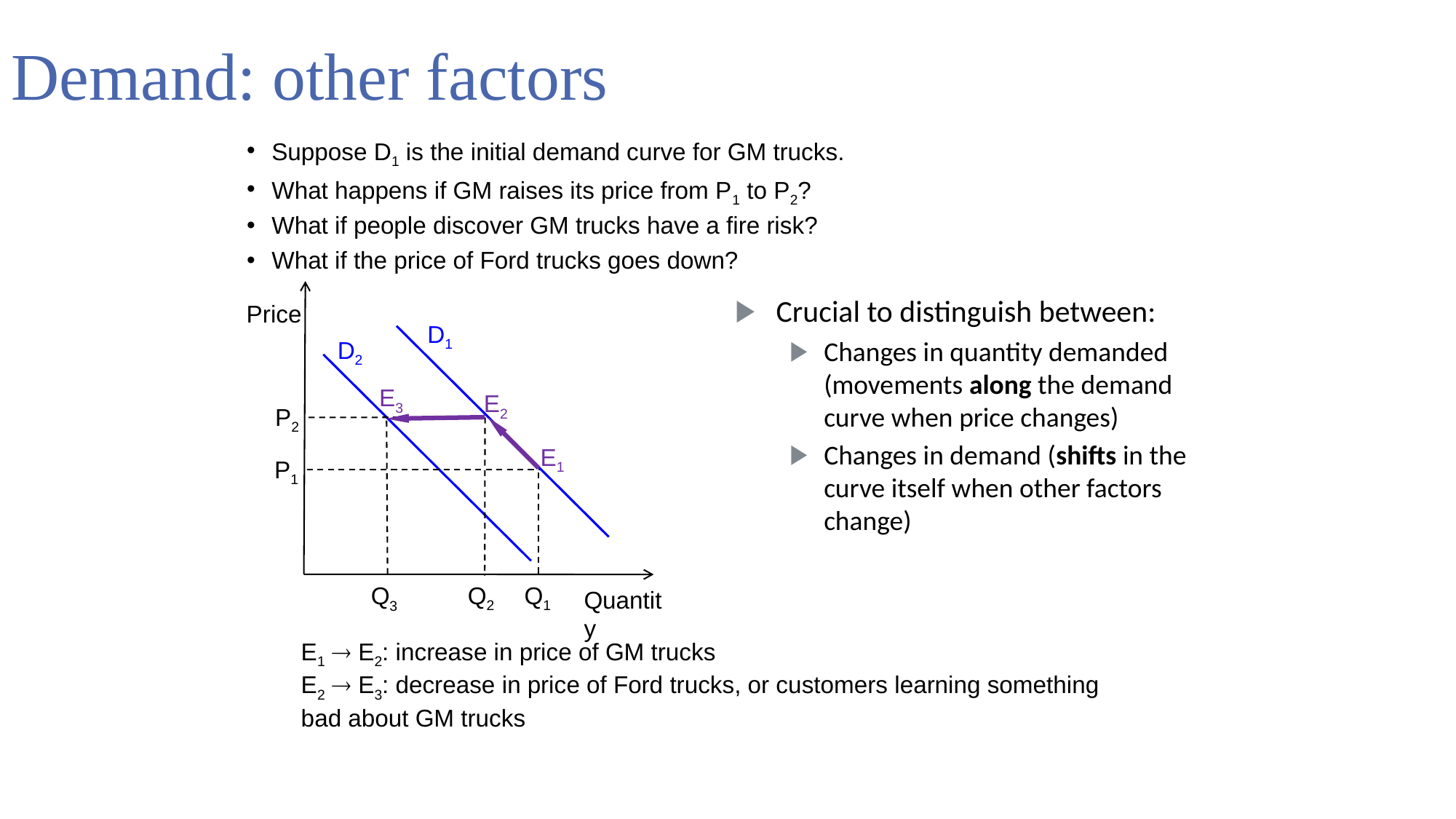

# Demand: other factors
Suppose D1 is the initial demand curve for GM trucks.
What happens if GM raises its price from P1 to P2?
What if people discover GM trucks have a fire risk?
What if the price of Ford trucks goes down?
Crucial to distinguish between:
Changes in quantity demanded (movements along the demand curve when price changes)
Changes in demand (shifts in the curve itself when other factors change)
Price
D1
D2
E3
E2
P2
E1
P1
Q1
Q2
Q3
Quantity
E1 → E2: increase in price of GM trucks
E2 → E3: decrease in price of Ford trucks, or customers learning something bad about GM trucks